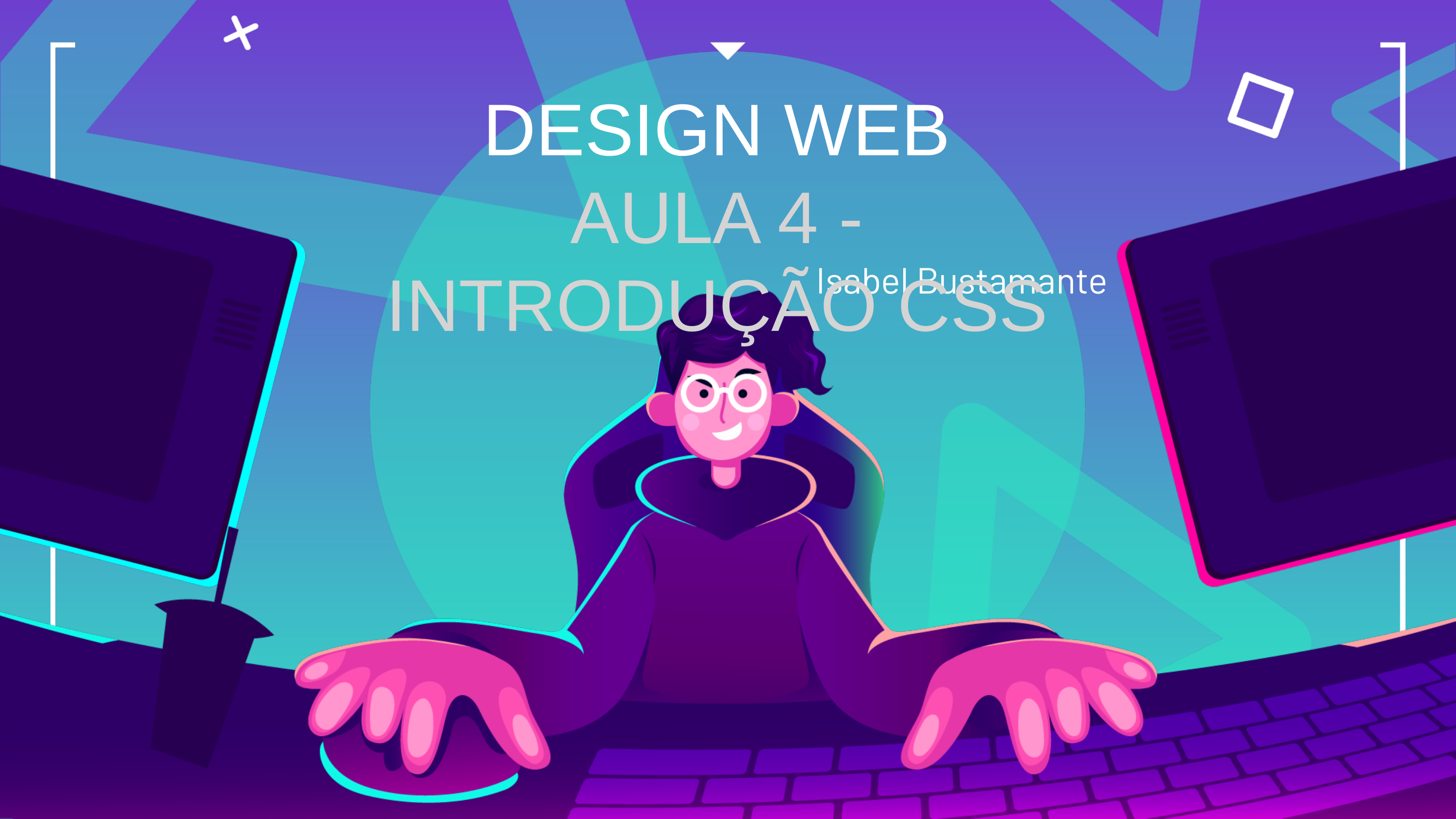

DESIGN WEB

AULA 4 - INTRODUÇÃO CSS
Isabel Bustamante